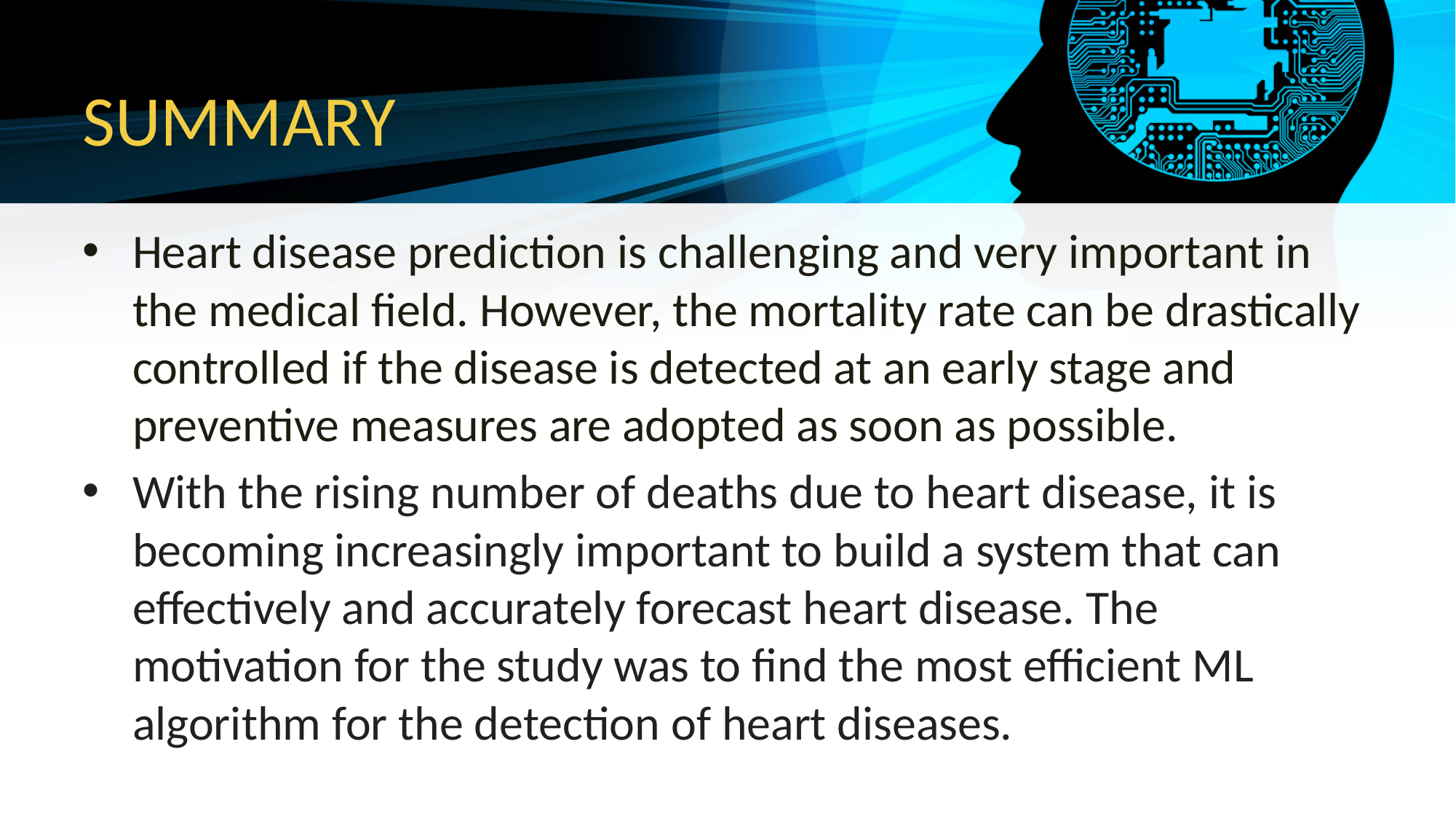

# SUMMARY
Heart disease prediction is challenging and very important in the medical field. However, the mortality rate can be drastically controlled if the disease is detected at an early stage and preventive measures are adopted as soon as possible.
With the rising number of deaths due to heart disease, it is becoming increasingly important to build a system that can effectively and accurately forecast heart disease. The motivation for the study was to find the most efficient ML algorithm for the detection of heart diseases.